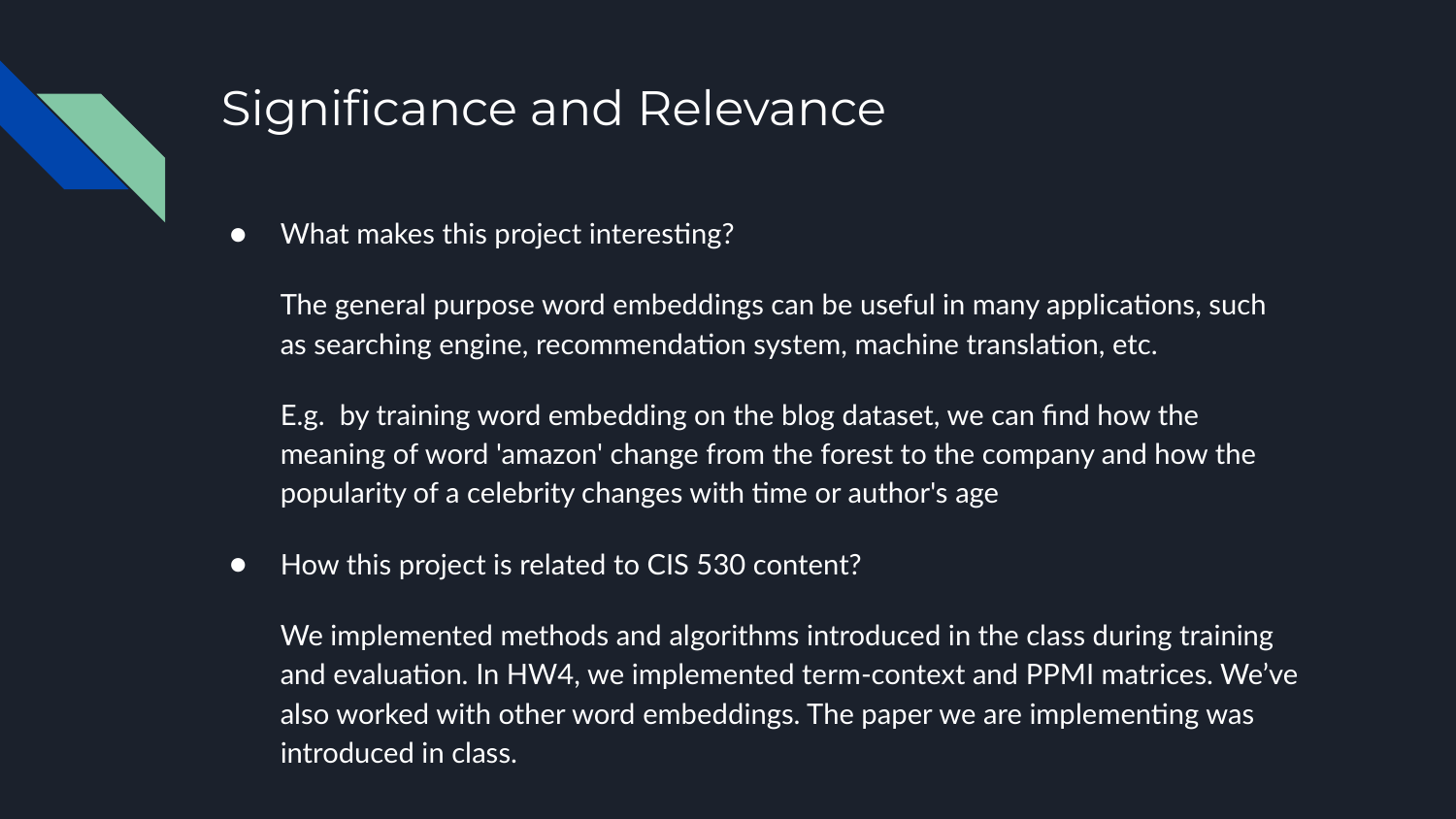

# Significance and Relevance
What makes this project interesting?
The general purpose word embeddings can be useful in many applications, such as searching engine, recommendation system, machine translation, etc.
E.g.  by training word embedding on the blog dataset, we can find how the meaning of word 'amazon' change from the forest to the company and how the popularity of a celebrity changes with time or author's age
How this project is related to CIS 530 content?
We implemented methods and algorithms introduced in the class during training and evaluation. In HW4, we implemented term-context and PPMI matrices. We’ve also worked with other word embeddings. The paper we are implementing was introduced in class.